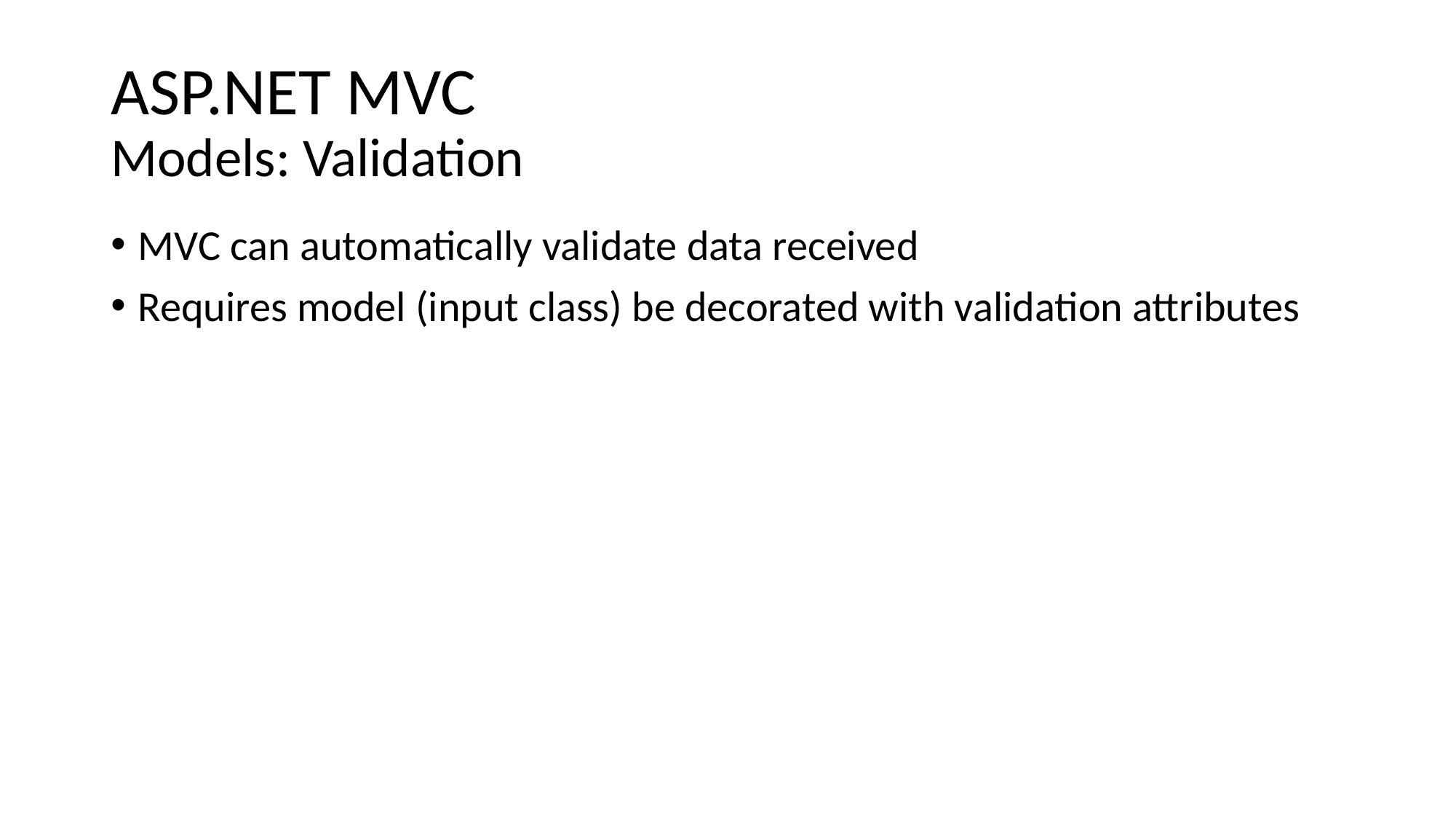

# ASP.NET MVC Models: Validation
MVC can automatically validate data received
Requires model (input class) be decorated with validation attributes